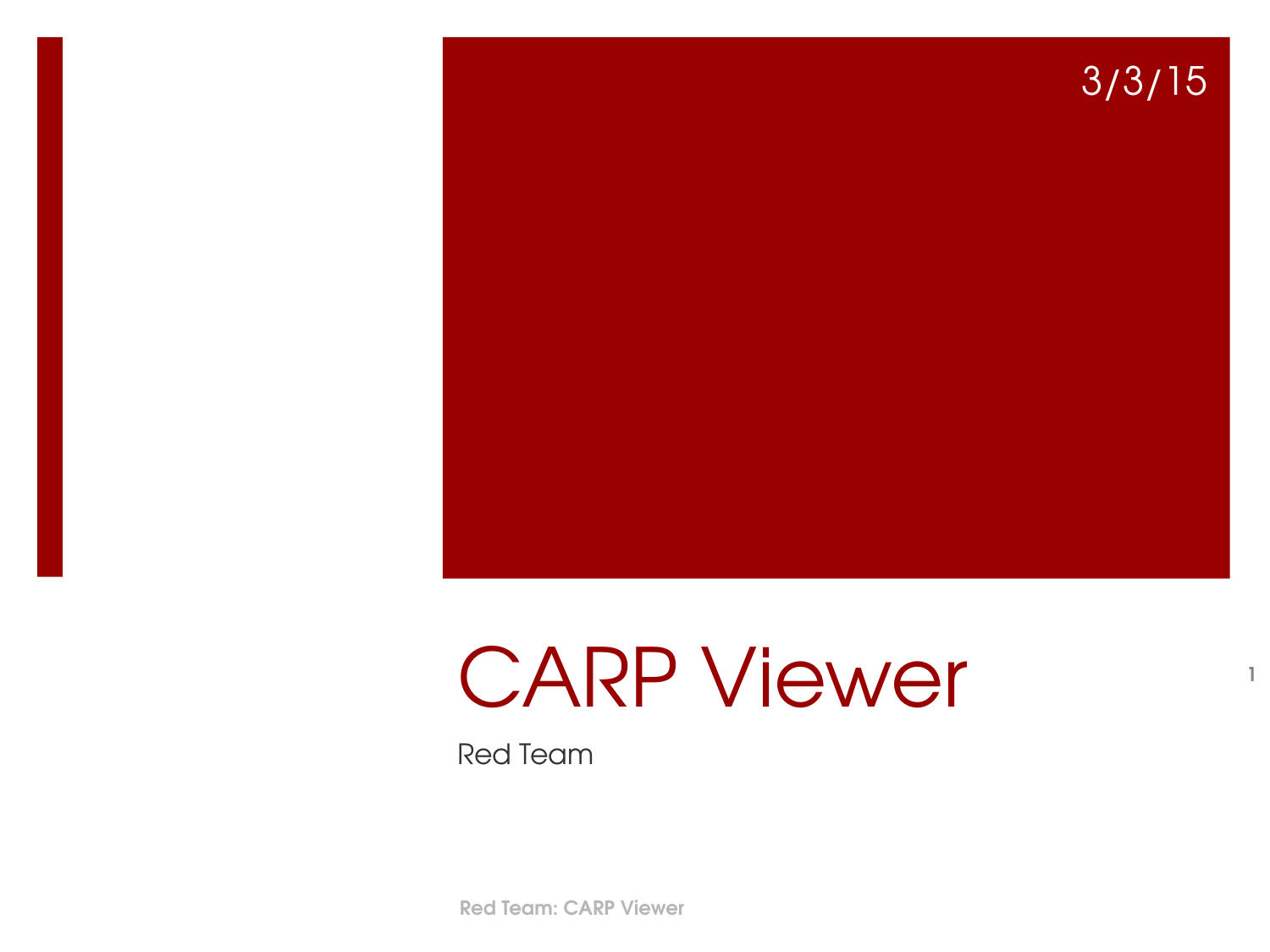

3/3/15
# CARP Viewer
1
Red Team
Red Team: CARP Viewer